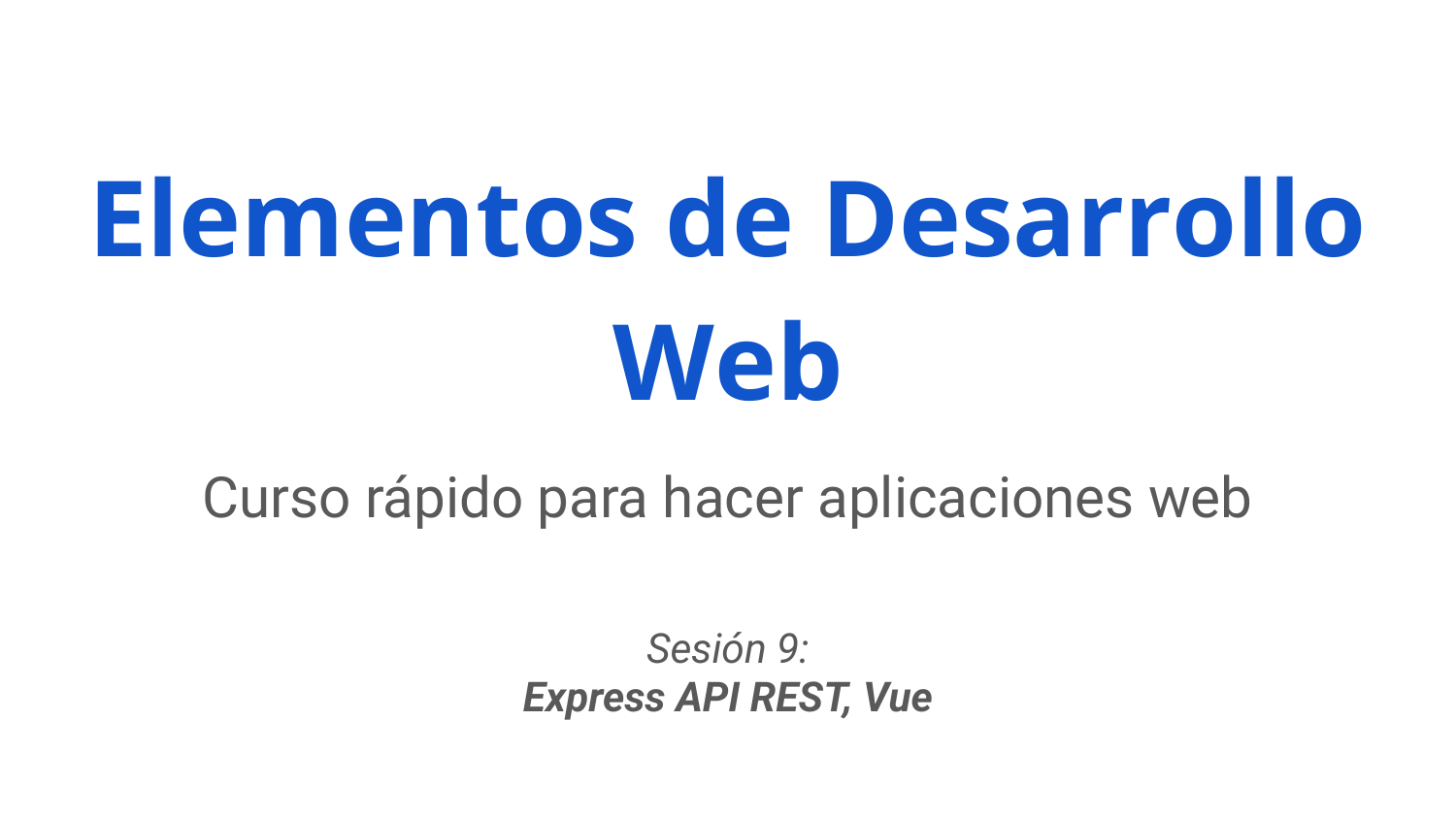

# Elementos de Desarrollo Web
Curso rápido para hacer aplicaciones web
Sesión 9:
Express API REST, Vue